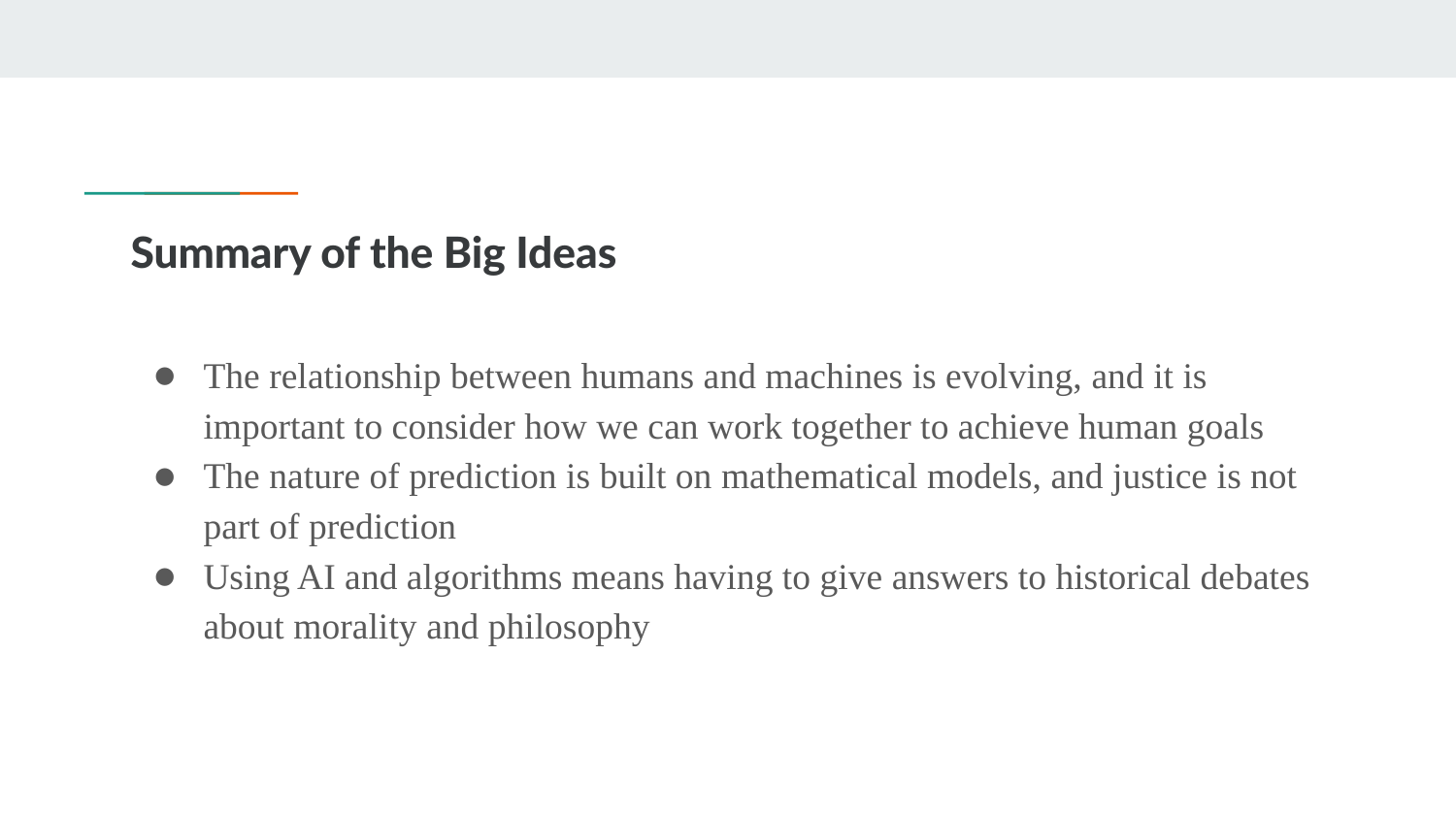

# Summary of the Big Ideas
The relationship between humans and machines is evolving, and it is important to consider how we can work together to achieve human goals
The nature of prediction is built on mathematical models, and justice is not part of prediction
Using AI and algorithms means having to give answers to historical debates about morality and philosophy